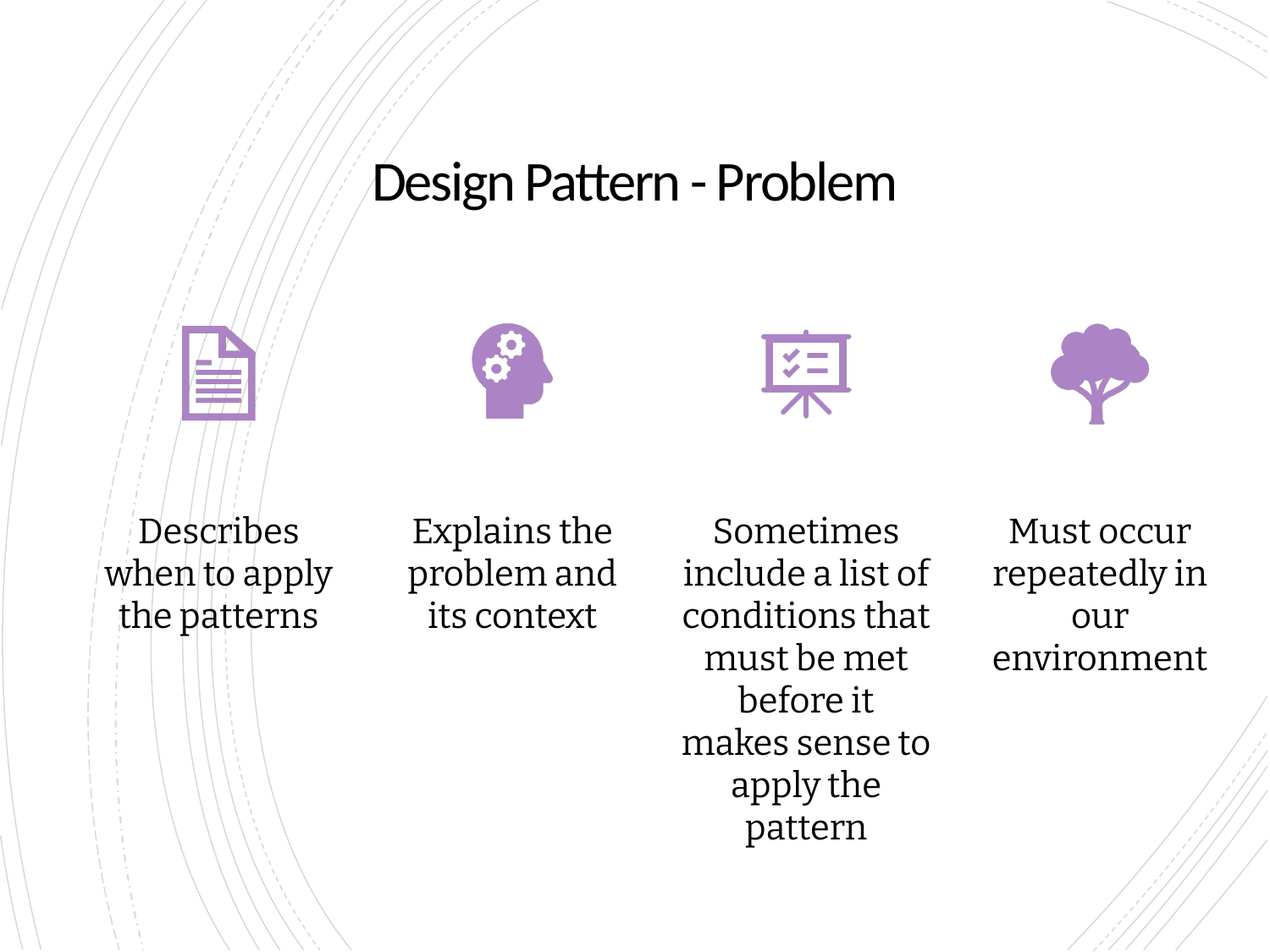

# Design Pattern - Problem
Describes when to apply the patterns
Explains the problem and its context
Sometimes include a list of conditions that must be met before it makes sense to apply the pattern
Must occur repeatedly in our environment